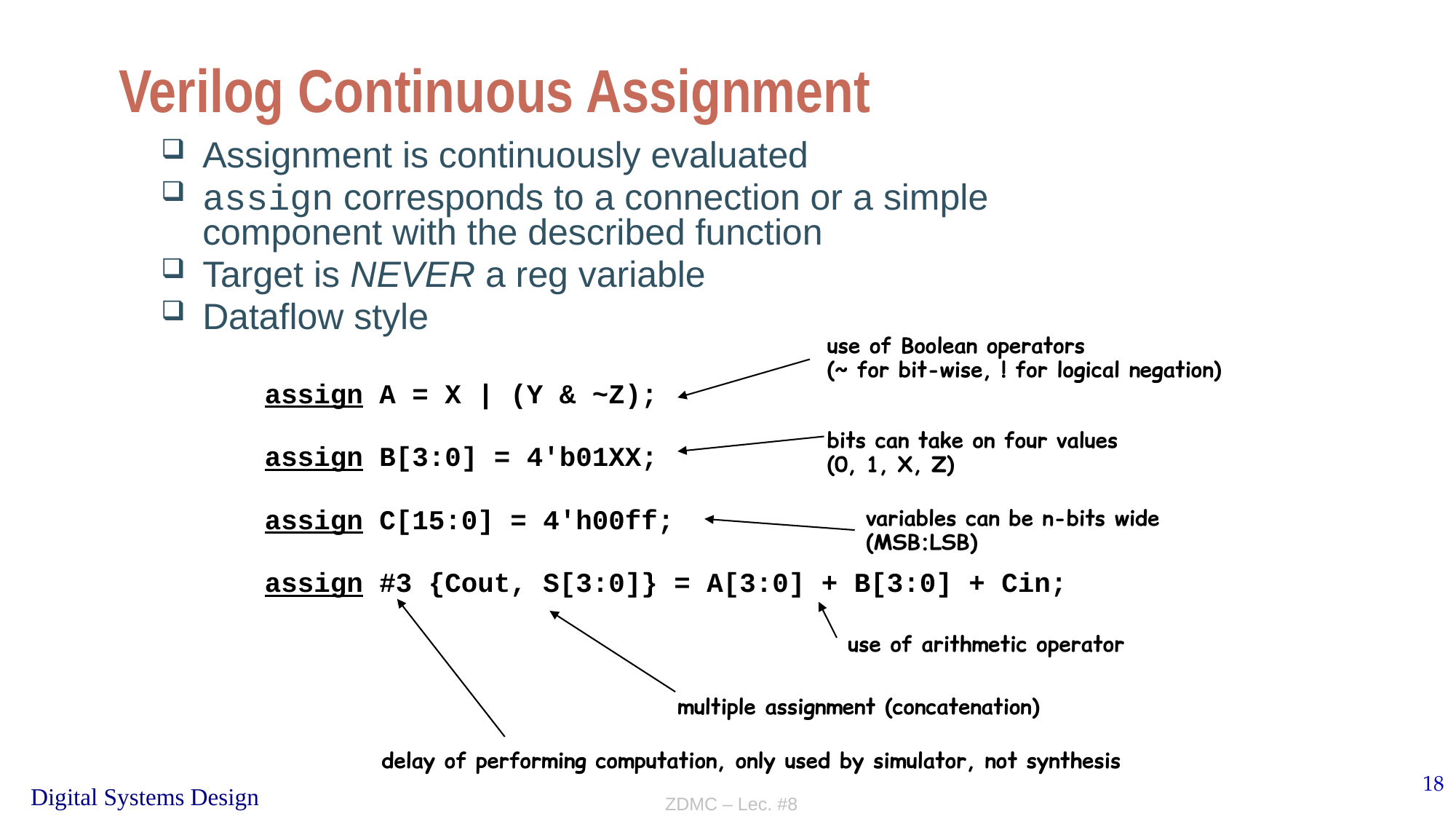

# Verilog Continuous Assignment
Assignment is continuously evaluated
assign corresponds to a connection or a simple component with the described function
Target is NEVER a reg variable
Dataflow style

use of Boolean operators
(~ for bit-wise, ! for logical negation)

assign A = X | (Y & ~Z);

assign B[3:0] = 4'b01XX;

assign C[15:0] = 4'h00ff;

assign #3 {Cout, S[3:0]} = A[3:0] + B[3:0] + Cin;
bits can take on four values
(0, 1, X, Z)

variables can be n-bits wide
(MSB:LSB)

use of arithmetic operator
multiple assignment (concatenation)
delay of performing computation, only used by simulator, not synthesis
ZDMC – Lec. #8
18